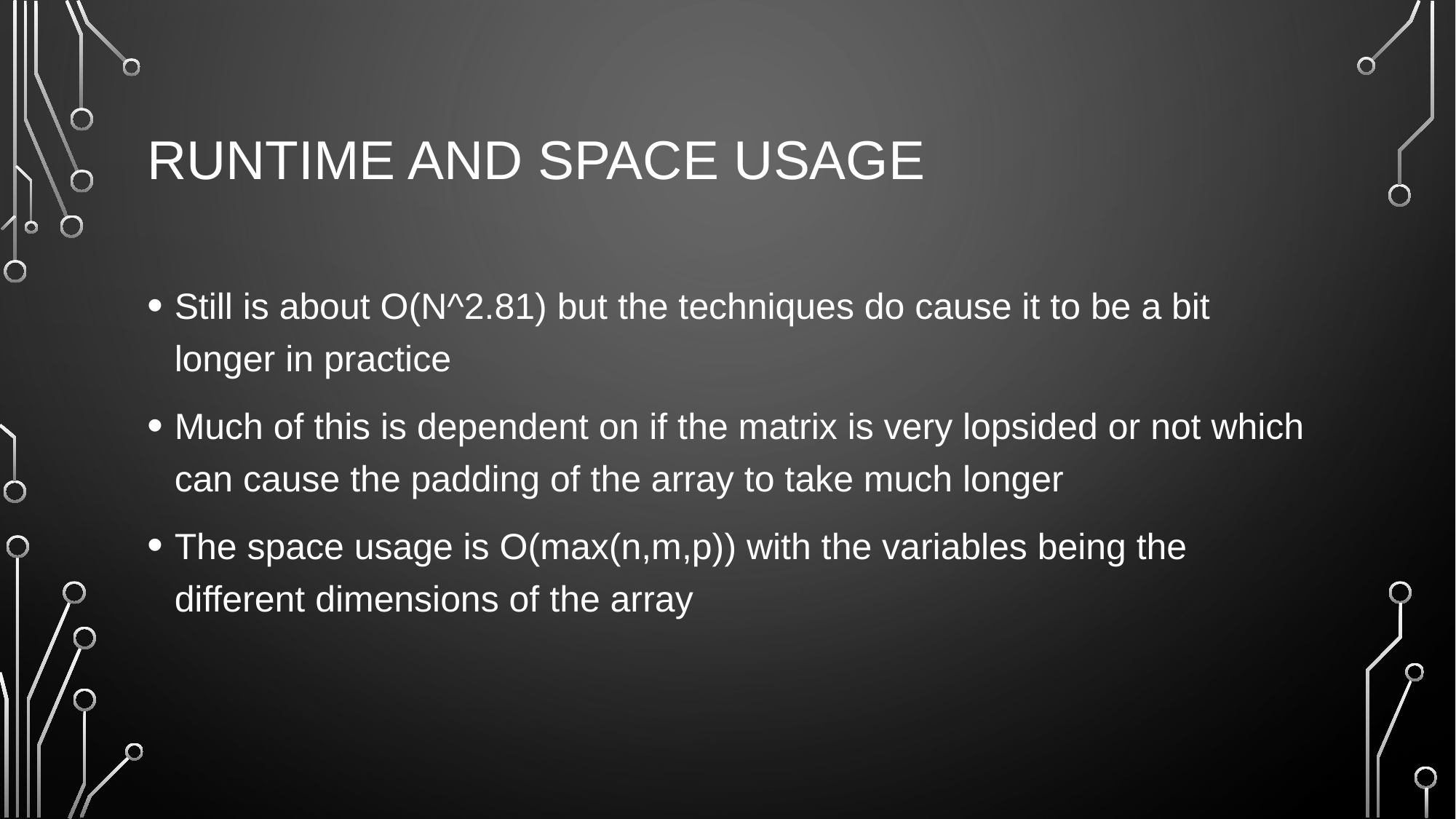

# Runtime and space usage
Still is about O(N^2.81) but the techniques do cause it to be a bit longer in practice
Much of this is dependent on if the matrix is very lopsided or not which can cause the padding of the array to take much longer
The space usage is O(max(n,m,p)) with the variables being the different dimensions of the array